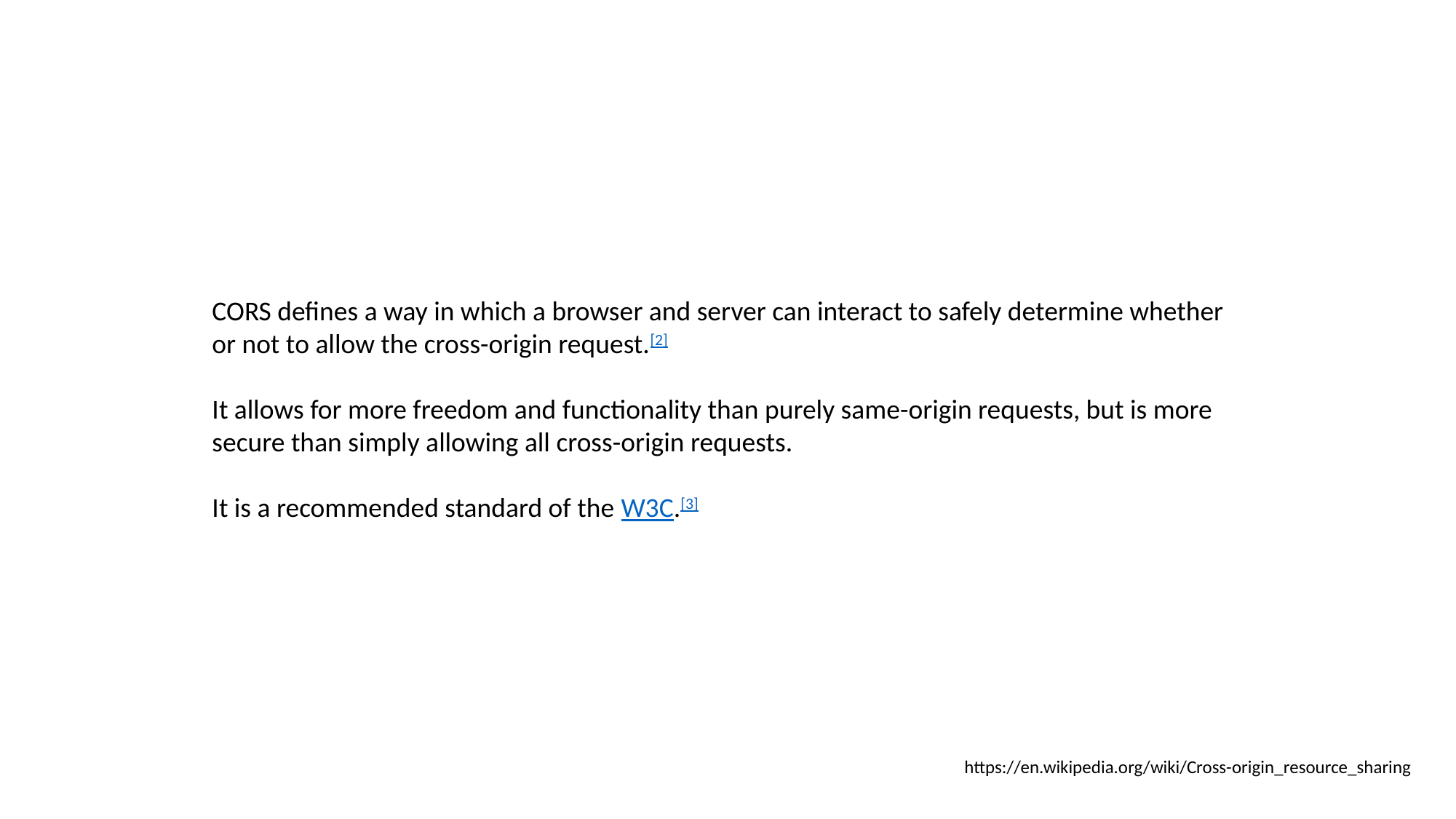

CORS defines a way in which a browser and server can interact to safely determine whether or not to allow the cross-origin request.[2]

It allows for more freedom and functionality than purely same-origin requests, but is more secure than simply allowing all cross-origin requests.

It is a recommended standard of the W3C.[3]
https://en.wikipedia.org/wiki/Cross-origin_resource_sharing